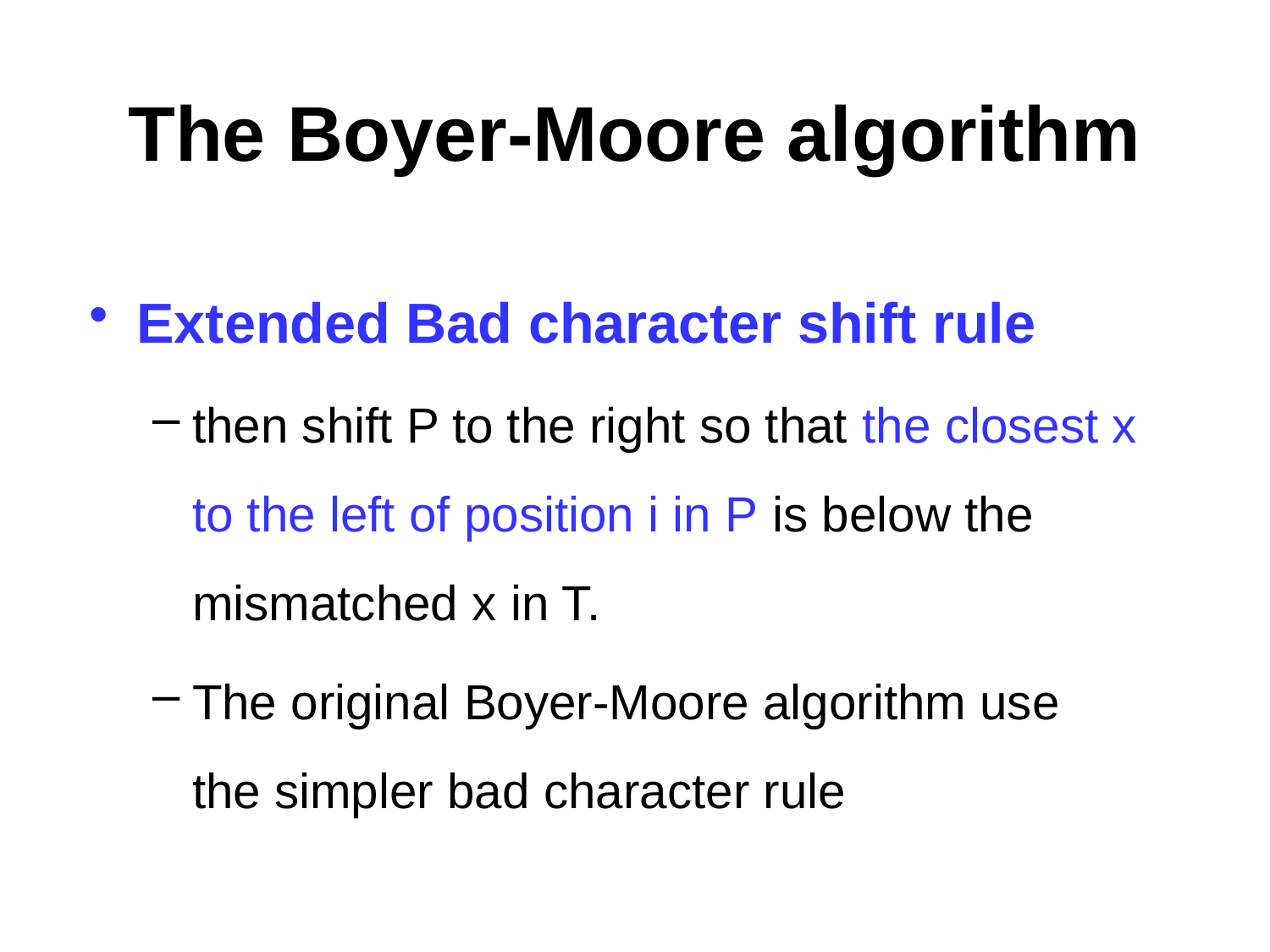

# The Boyer-Moore algorithm
Extended Bad character shift rule
then shift P to the right so that the closest x to the left of position i in P is below the mismatched x in T.
The original Boyer-Moore algorithm use the simpler bad character rule